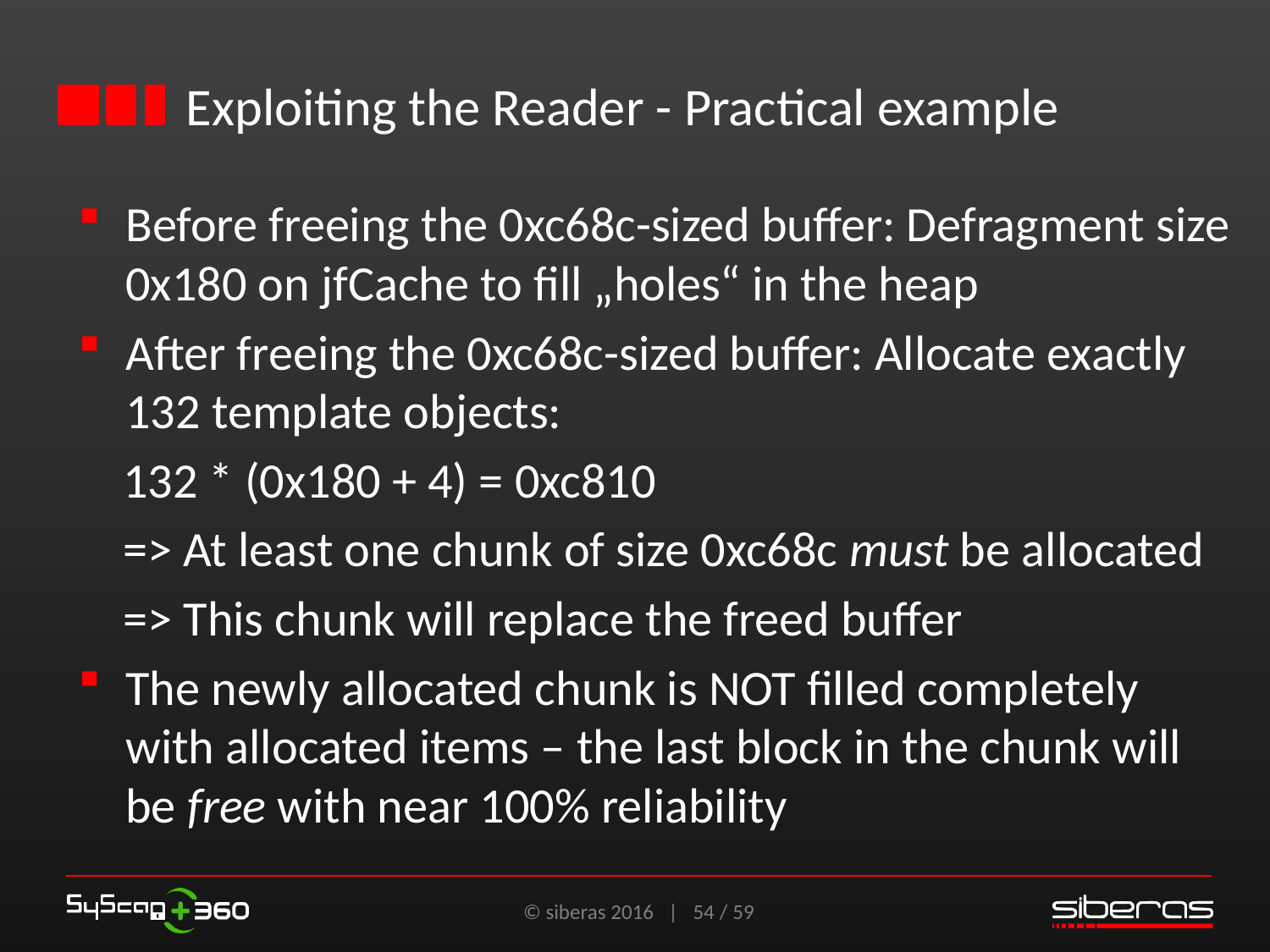

# Exploiting the Reader - Practical example
Before freeing the 0xc68c-sized buffer: Defragment size 0x180 on jfCache to fill „holes“ in the heap
After freeing the 0xc68c-sized buffer: Allocate exactly 132 template objects:
    132 * (0x180 + 4) = 0xc810
    => At least one chunk of size 0xc68c must be allocated
    => This chunk will replace the freed buffer
The newly allocated chunk is NOT filled completely with allocated items – the last block in the chunk will be free with near 100% reliability